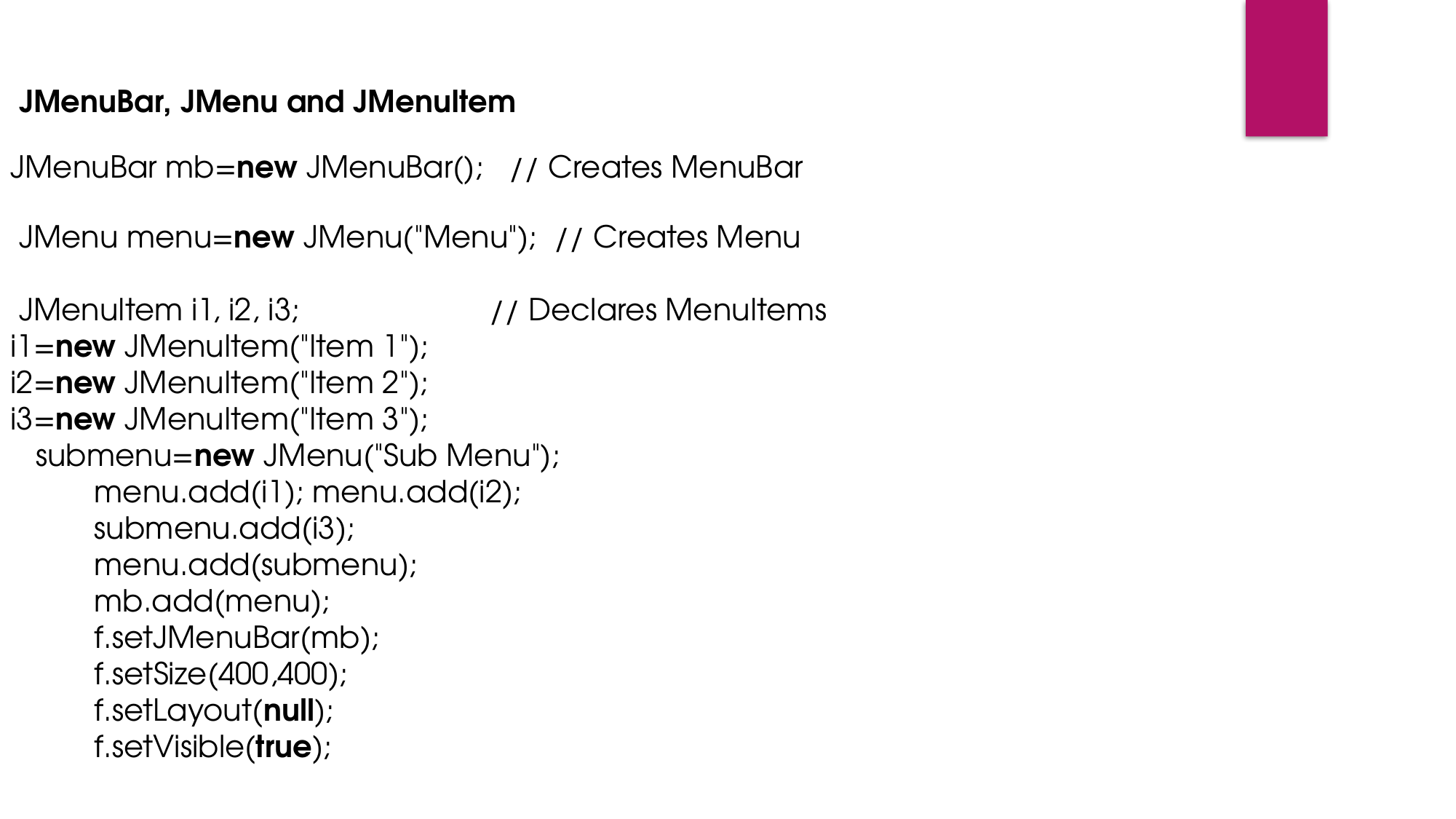

JMenuBar, JMenu and JMenuItem
JMenuBar mb=new JMenuBar();   // Creates MenuBar

 JMenu menu=new JMenu("Menu");  // Creates Menu

 JMenuItem i1, i2, i3; 		     // Declares MenuItems
i1=new JMenuItem("Item 1");
i2=new JMenuItem("Item 2");
i3=new JMenuItem("Item 3");
   submenu=new JMenu("Sub Menu");
          menu.add(i1); menu.add(i2);
          submenu.add(i3);
          menu.add(submenu);
          mb.add(menu);
          f.setJMenuBar(mb);
          f.setSize(400,400);
          f.setLayout(null);
          f.setVisible(true);